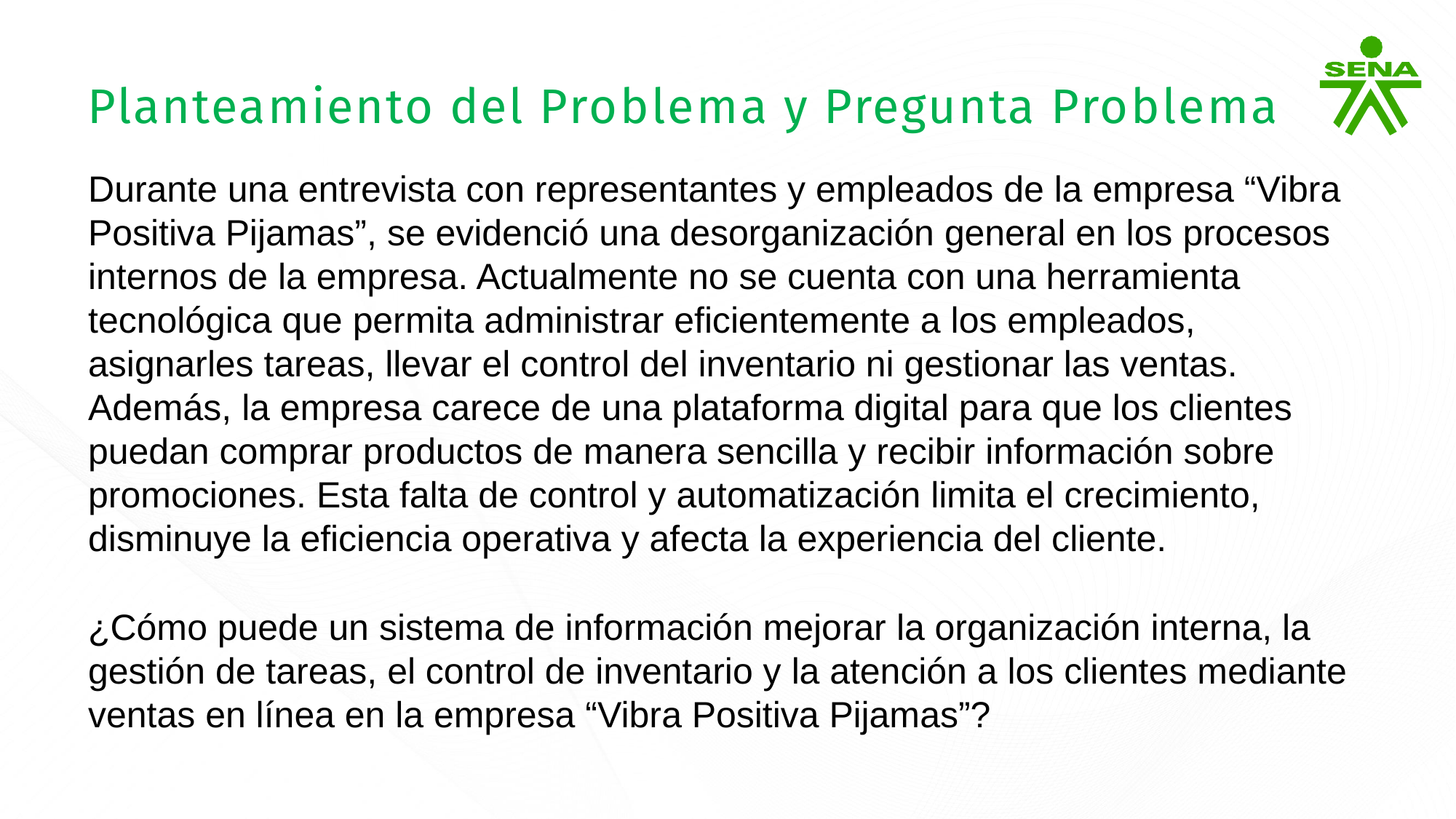

# Planteamiento del Problema y Pregunta Problema
Durante una entrevista con representantes y empleados de la empresa “Vibra Positiva Pijamas”, se evidenció una desorganización general en los procesos internos de la empresa. Actualmente no se cuenta con una herramienta tecnológica que permita administrar eficientemente a los empleados, asignarles tareas, llevar el control del inventario ni gestionar las ventas. Además, la empresa carece de una plataforma digital para que los clientes puedan comprar productos de manera sencilla y recibir información sobre promociones. Esta falta de control y automatización limita el crecimiento, disminuye la eficiencia operativa y afecta la experiencia del cliente.
¿Cómo puede un sistema de información mejorar la organización interna, la gestión de tareas, el control de inventario y la atención a los clientes mediante ventas en línea en la empresa “Vibra Positiva Pijamas”?